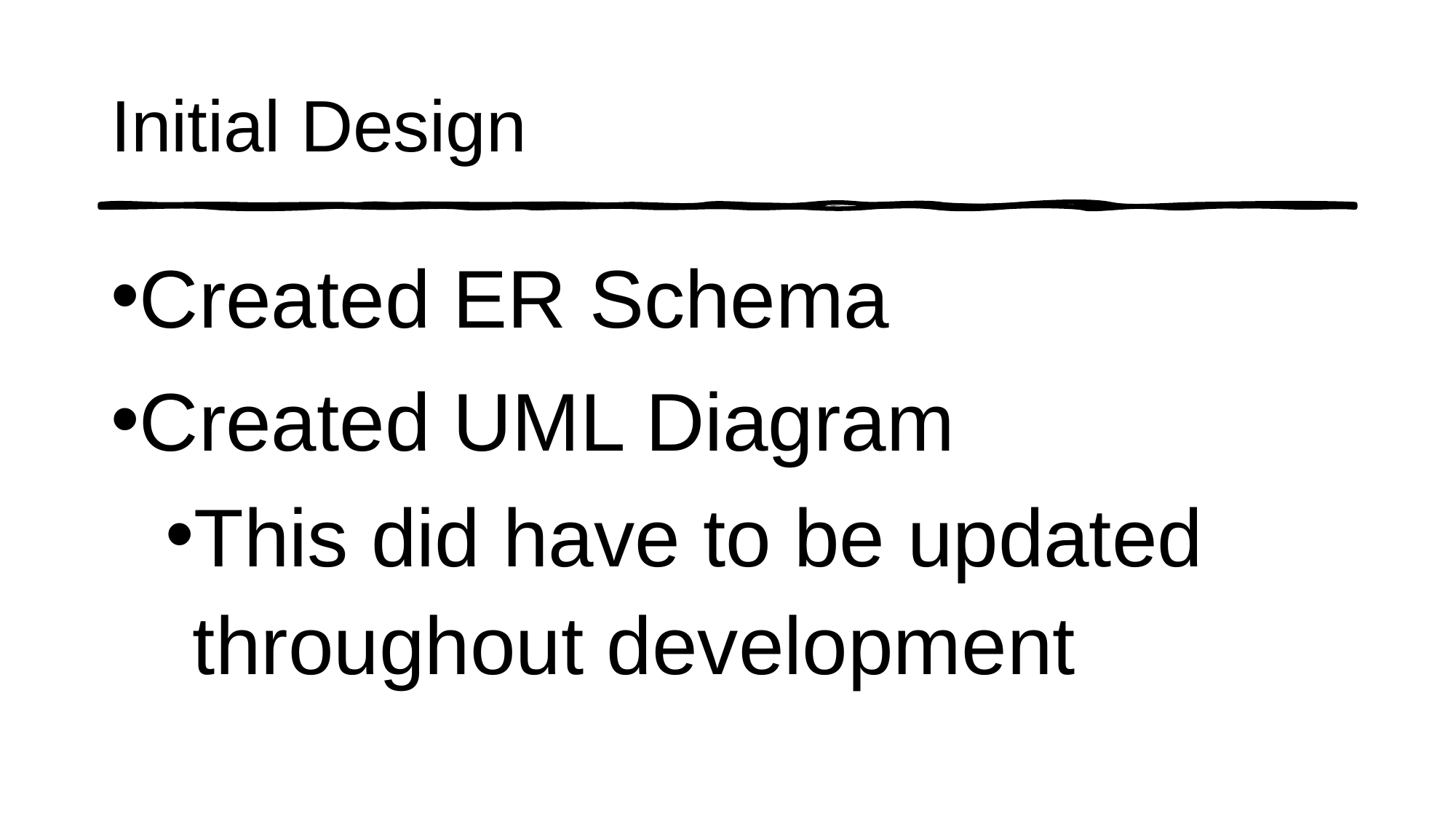

# Initial Design
Created ER Schema
Created UML Diagram
This did have to be updated throughout development